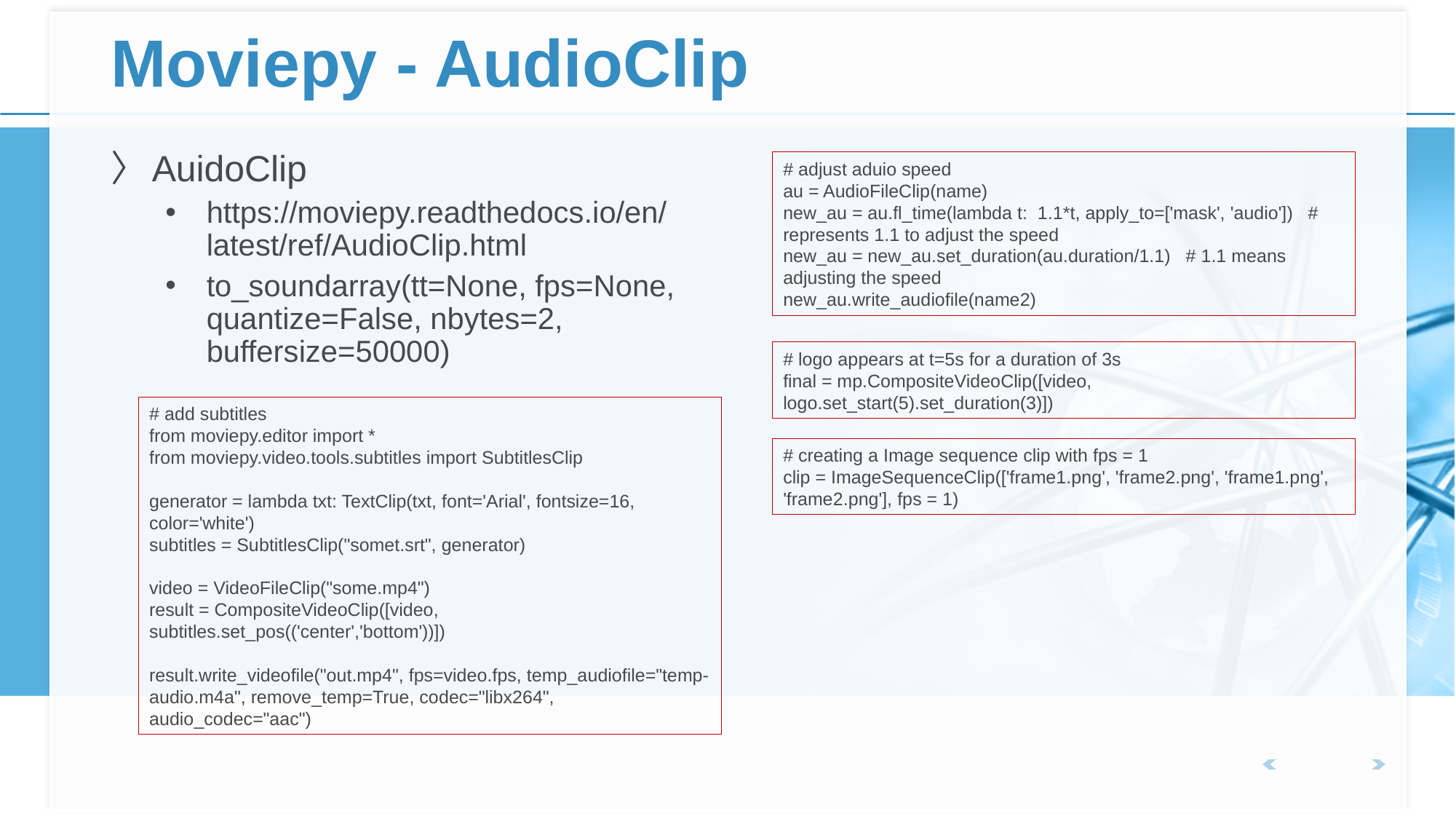

# Moviepy - AudioClip
AuidoClip
https://moviepy.readthedocs.io/en/latest/ref/AudioClip.html
to_soundarray(tt=None, fps=None, quantize=False, nbytes=2, buffersize=50000)
# adjust aduio speed
au = AudioFileClip(name)
new_au = au.fl_time(lambda t:  1.1*t, apply_to=['mask', 'audio'])   # represents 1.1 to adjust the speed
new_au = new_au.set_duration(au.duration/1.1)   # 1.1 means adjusting the speed
new_au.write_audiofile(name2)
# logo appears at t=5s for a duration of 3s
final = mp.CompositeVideoClip([video, logo.set_start(5).set_duration(3)])
# add subtitles
from moviepy.editor import *
from moviepy.video.tools.subtitles import SubtitlesClip

generator = lambda txt: TextClip(txt, font='Arial', fontsize=16, color='white')
subtitles = SubtitlesClip("somet.srt", generator)

video = VideoFileClip("some.mp4")
result = CompositeVideoClip([video, subtitles.set_pos(('center','bottom'))])

result.write_videofile("out.mp4", fps=video.fps, temp_audiofile="temp-audio.m4a", remove_temp=True, codec="libx264", audio_codec="aac")
# creating a Image sequence clip with fps = 1
clip = ImageSequenceClip(['frame1.png', 'frame2.png', 'frame1.png', 'frame2.png'], fps = 1)